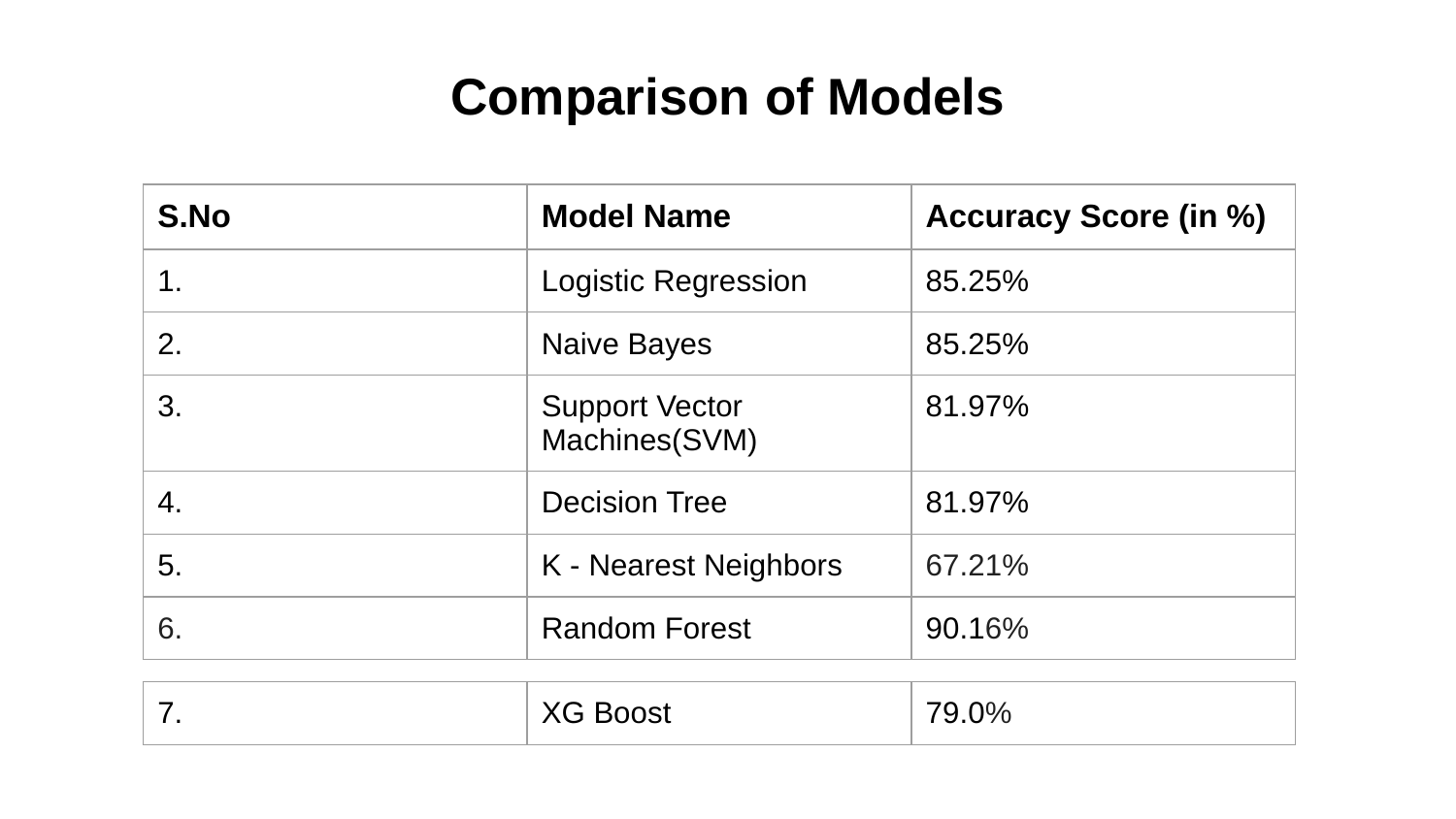

# Comparison of Models

| S.No | Model Name | Accuracy Score (in %) |
| --- | --- | --- |
| 1. | Logistic Regression | 85.25% |
| 2. | Naive Bayes | 85.25% |
| 3. | Support Vector Machines(SVM) | 81.97% |
| 4. | Decision Tree | 81.97% |
| 5. | K - Nearest Neighbors | 67.21% |
| 6. | Random Forest | 90.16% |
| 7. | XG Boost | 79.0% |
| --- | --- | --- |